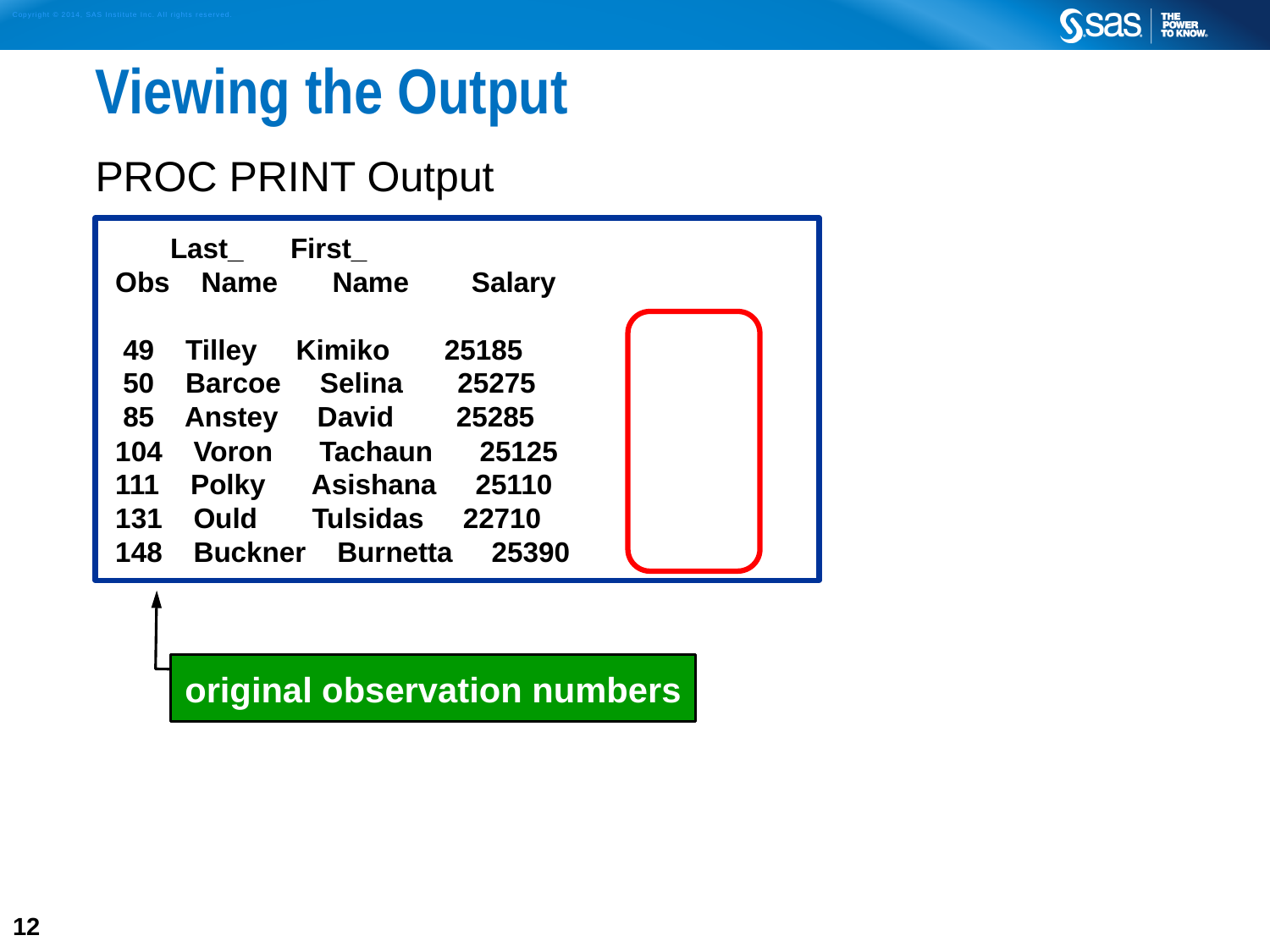

# Viewing the Output
PROC PRINT Output
        Last_      First_
 Obs    Name       Name        Salary

  49    Tilley     Kimiko       25185
  50    Barcoe     Selina       25275
  85    Anstey     David        25285
 104    Voron      Tachaun      25125
 111    Polky      Asishana     25110
 131    Ould       Tulsidas     22710
 148    Buckner    Burnetta     25390

original observation numbers
12